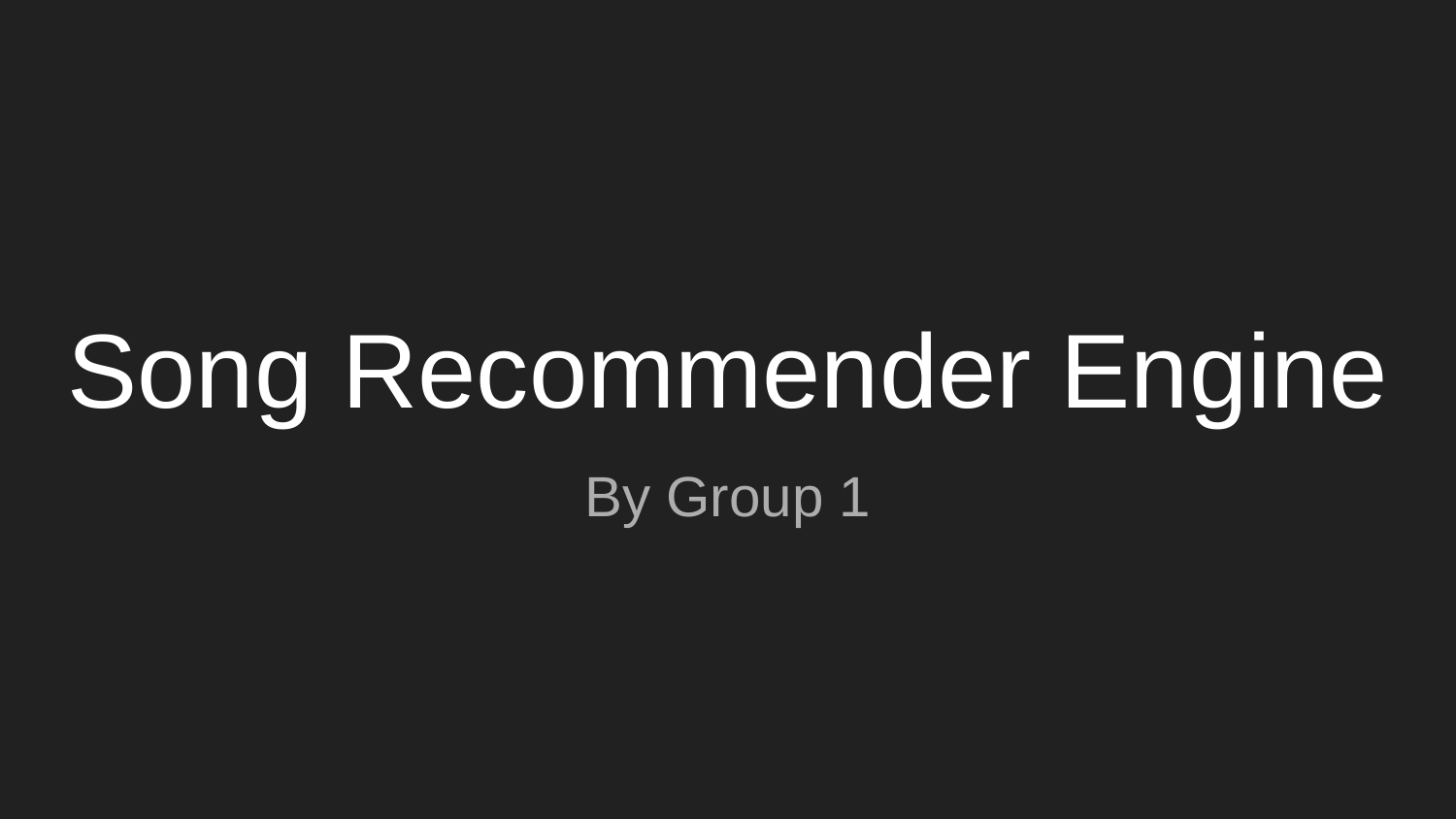

# Song Recommender Engine
By Group 1